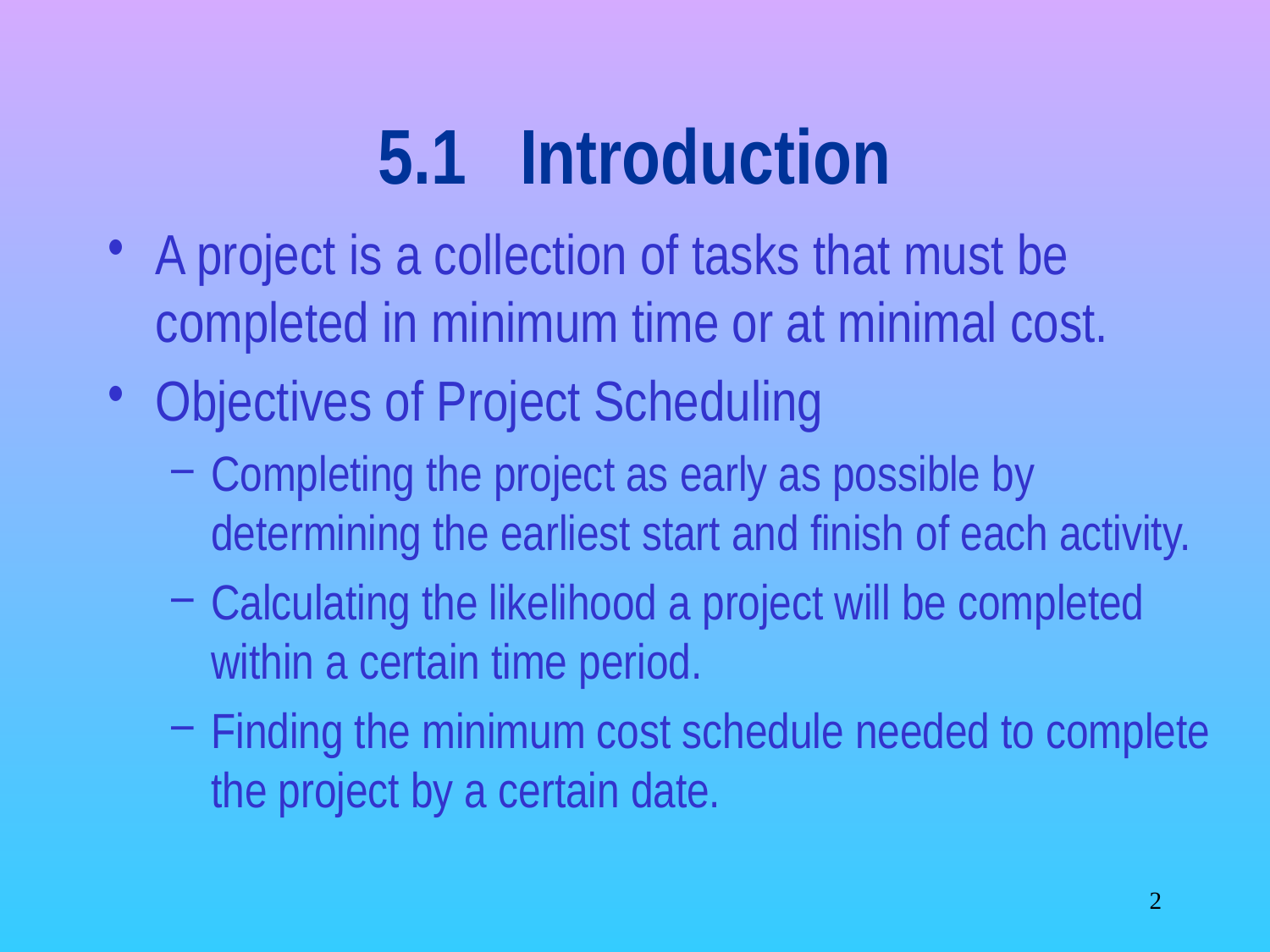

# 5.1   Introduction
A project is a collection of tasks that must be
completed in minimum time or at minimal cost.
Objectives of Project Scheduling
Completing the project as early as possible by determining the earliest start and finish of each activity.
Calculating the likelihood a project will be completed within a certain time period.
Finding the minimum cost schedule needed to complete the project by a certain date.

2